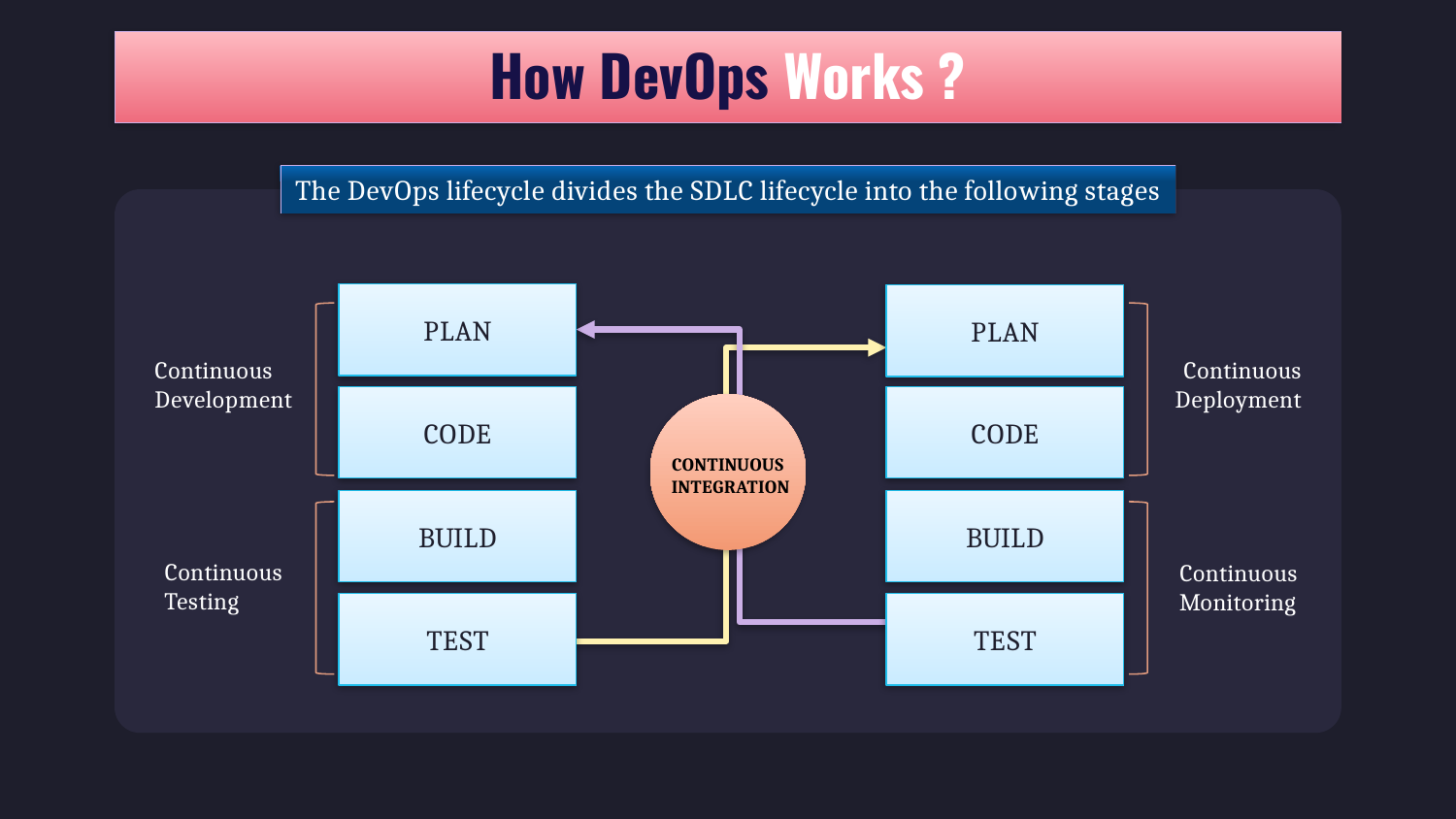

# How DevOps Works ?
The DevOps lifecycle divides the SDLC lifecycle into the following stages

PLAN
PLAN

Continuous
Development
Continuous
Deployment
CODE
CODE

CONTINUOUS
INTEGRATION
BUILD
BUILD

Continuous
Testing
Continuous
Monitoring
TEST
TEST